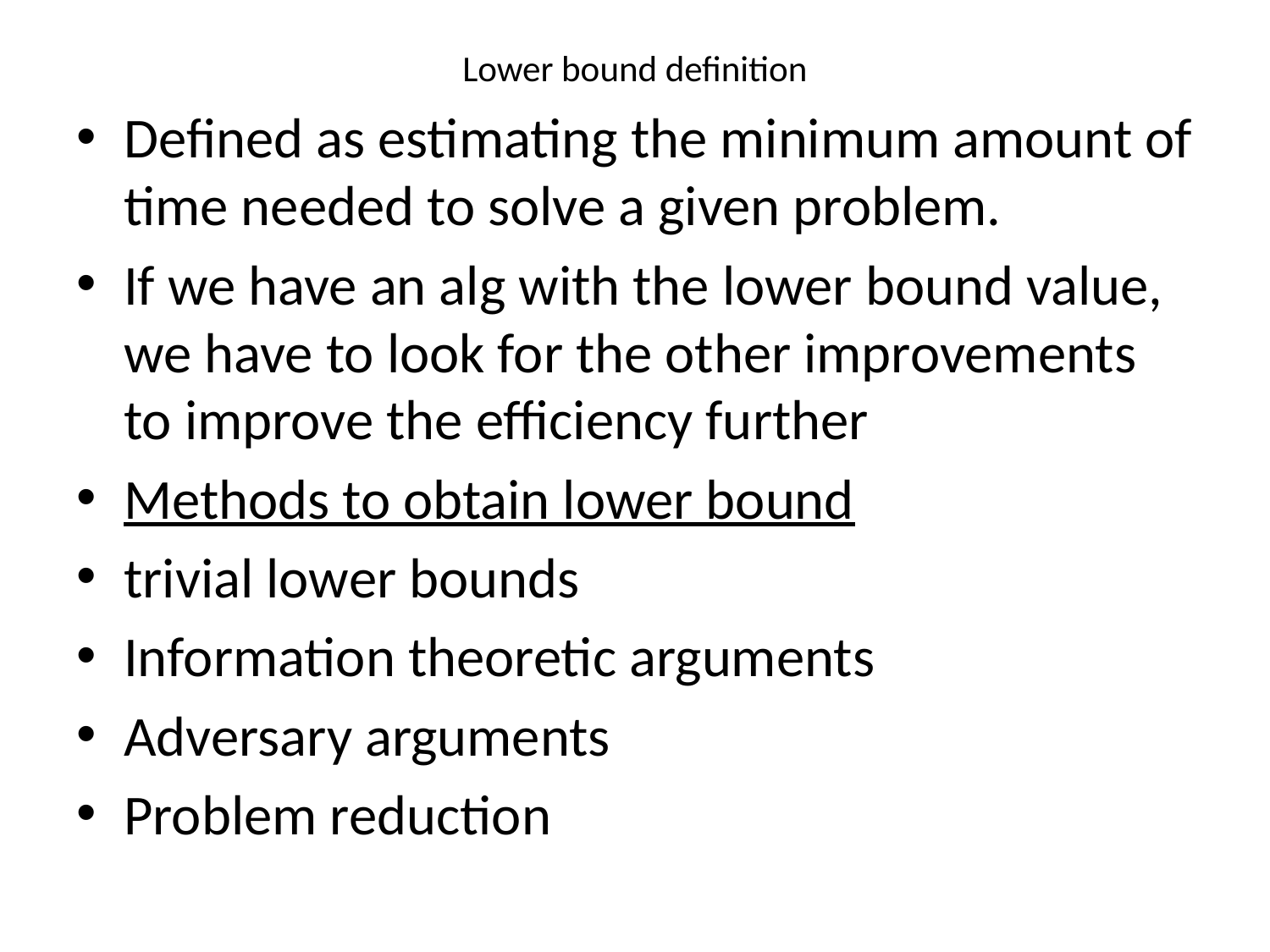

# Lower bound definition
Defined as estimating the minimum amount of time needed to solve a given problem.
If we have an alg with the lower bound value, we have to look for the other improvements to improve the efficiency further
Methods to obtain lower bound
trivial lower bounds
Information theoretic arguments
Adversary arguments
Problem reduction